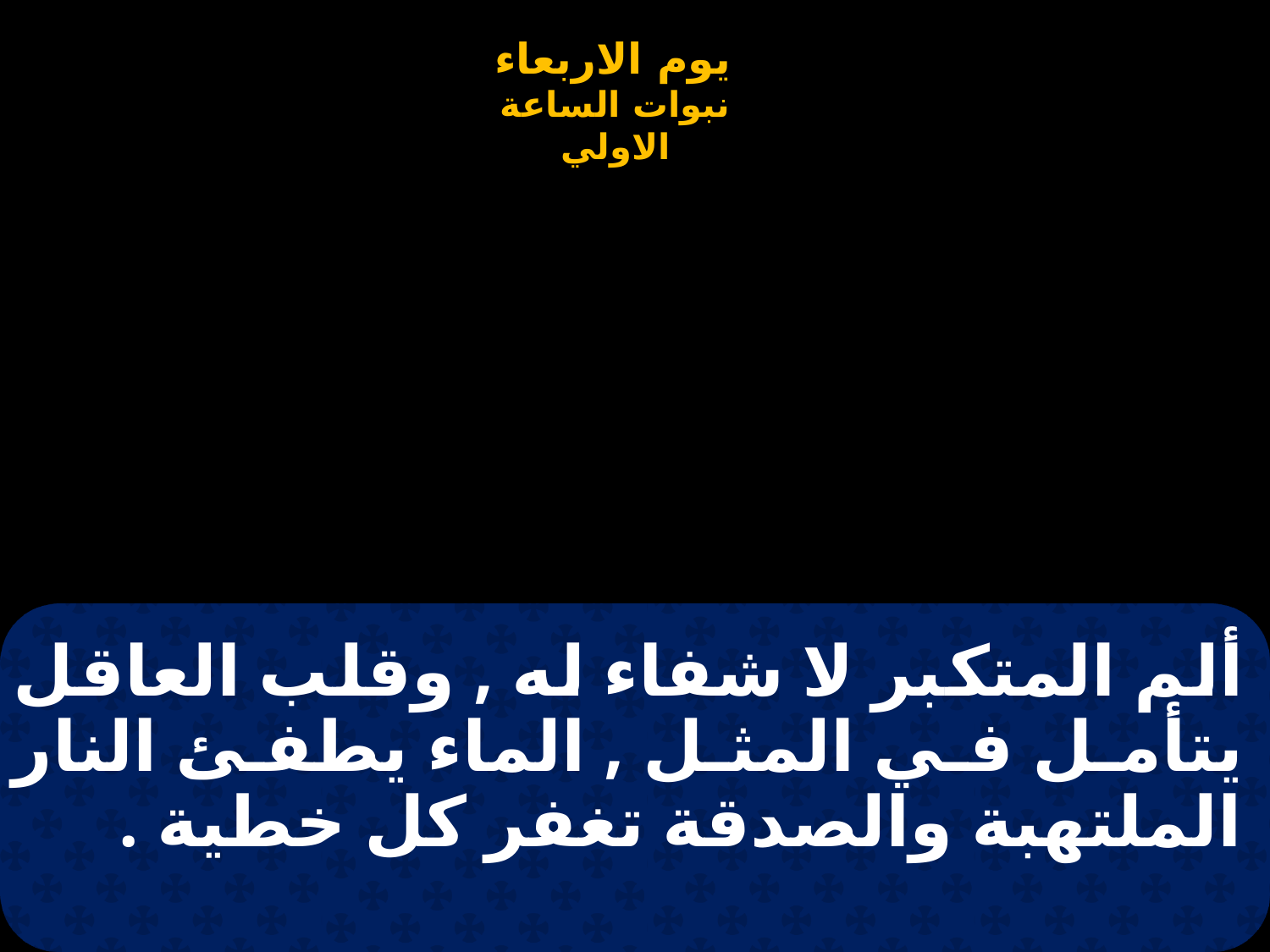

# ألم المتكبر لا شفاء له , وقلب العاقل يتأمل في المثل , الماء يطفئ النار الملتهبة والصدقة تغفر كل خطية .